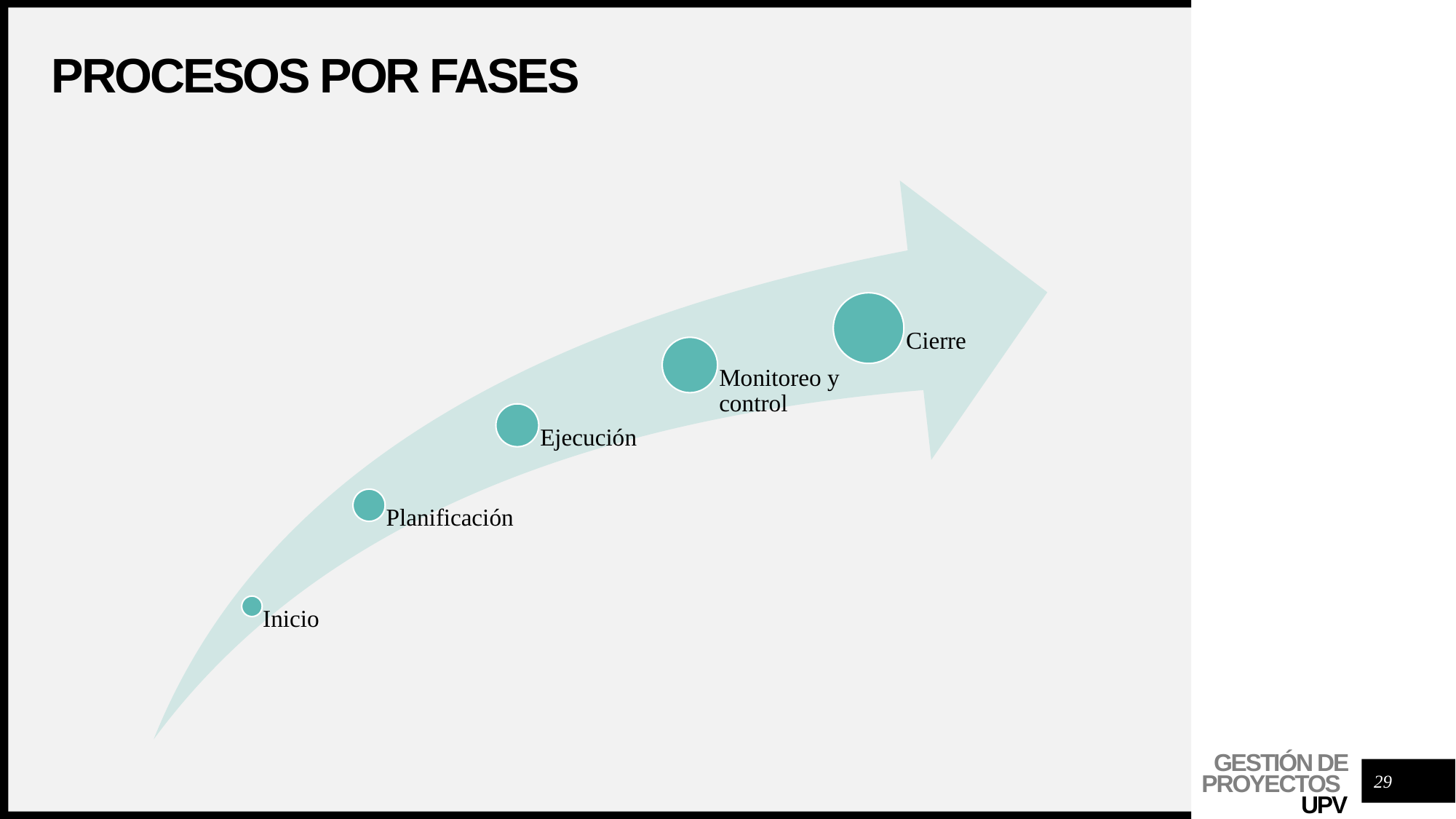

# Procesos por fases

Inicio
Planificación
Ejecución
Monitoreo y control
Cierre

29